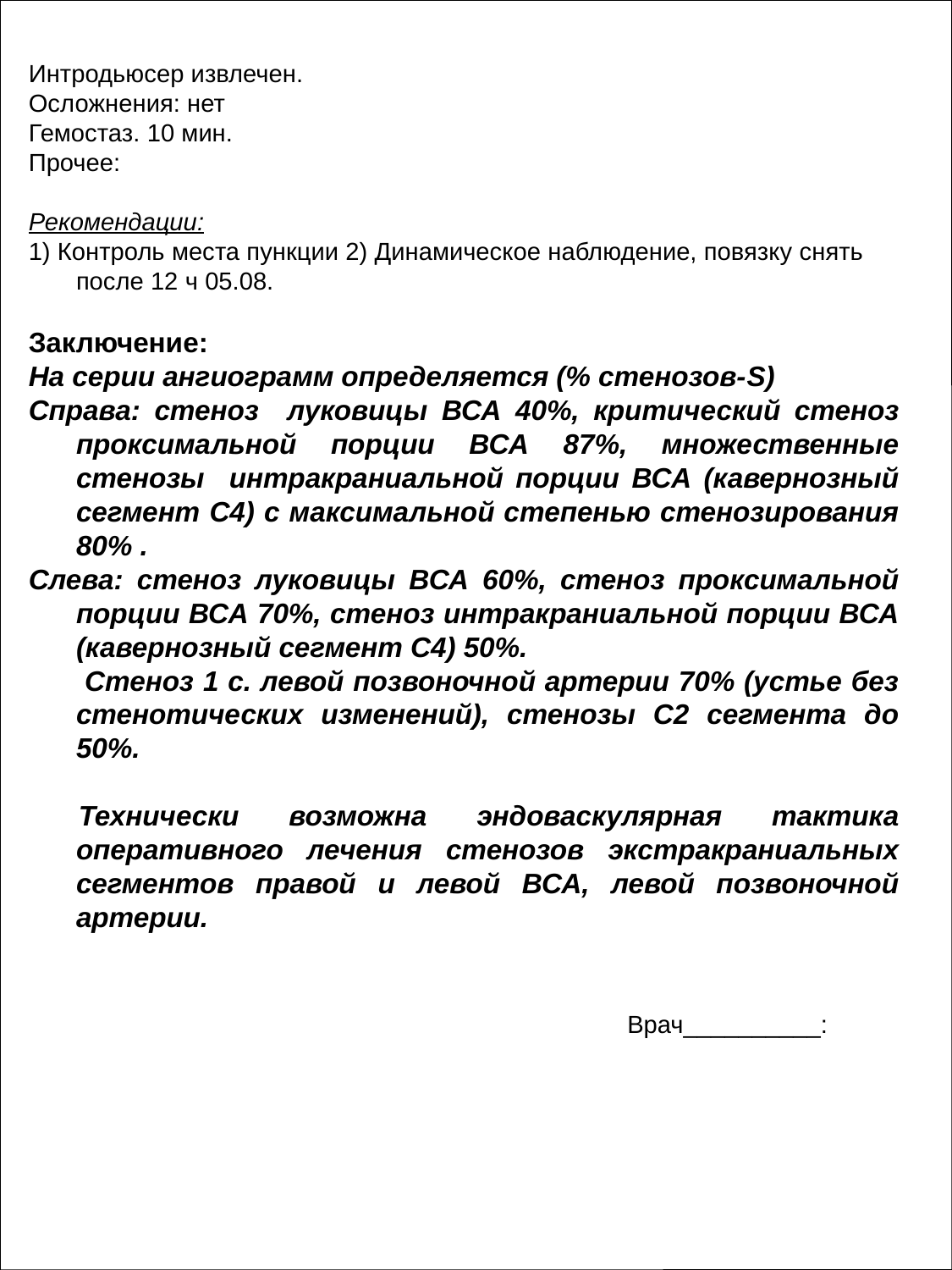

Интродьюсер извлечен.
Осложнения: нет
Гемостаз. 10 мин.
Прочее:

Рекомендации:
1) Контроль места пункции 2) Динамическое наблюдение, повязку снять после 12 ч 05.08.

Заключение:
На серии ангиограмм определяется (% стенозов-S)
Справа: стеноз  луковицы ВСА 40%, критический стеноз проксимальной порции ВСА 87%, множественные стенозы  интракраниальной порции ВСА (кавернозный сегмент С4) с максимальной степенью стенозирования 80% .
Слева: стеноз луковицы ВСА 60%, стеноз проксимальной порции ВСА 70%, стеноз интракраниальной порции ВСА (кавернозный сегмент С4) 50%.
      Стеноз 1 с. левой позвоночной артерии 70% (устье без стенотических изменений), стенозы С2 сегмента до 50%.

 Технически возможна эндоваскулярная тактика оперативного лечения стенозов экстракраниальных сегментов правой и левой ВСА, левой позвоночной артерии.

Врач__________: